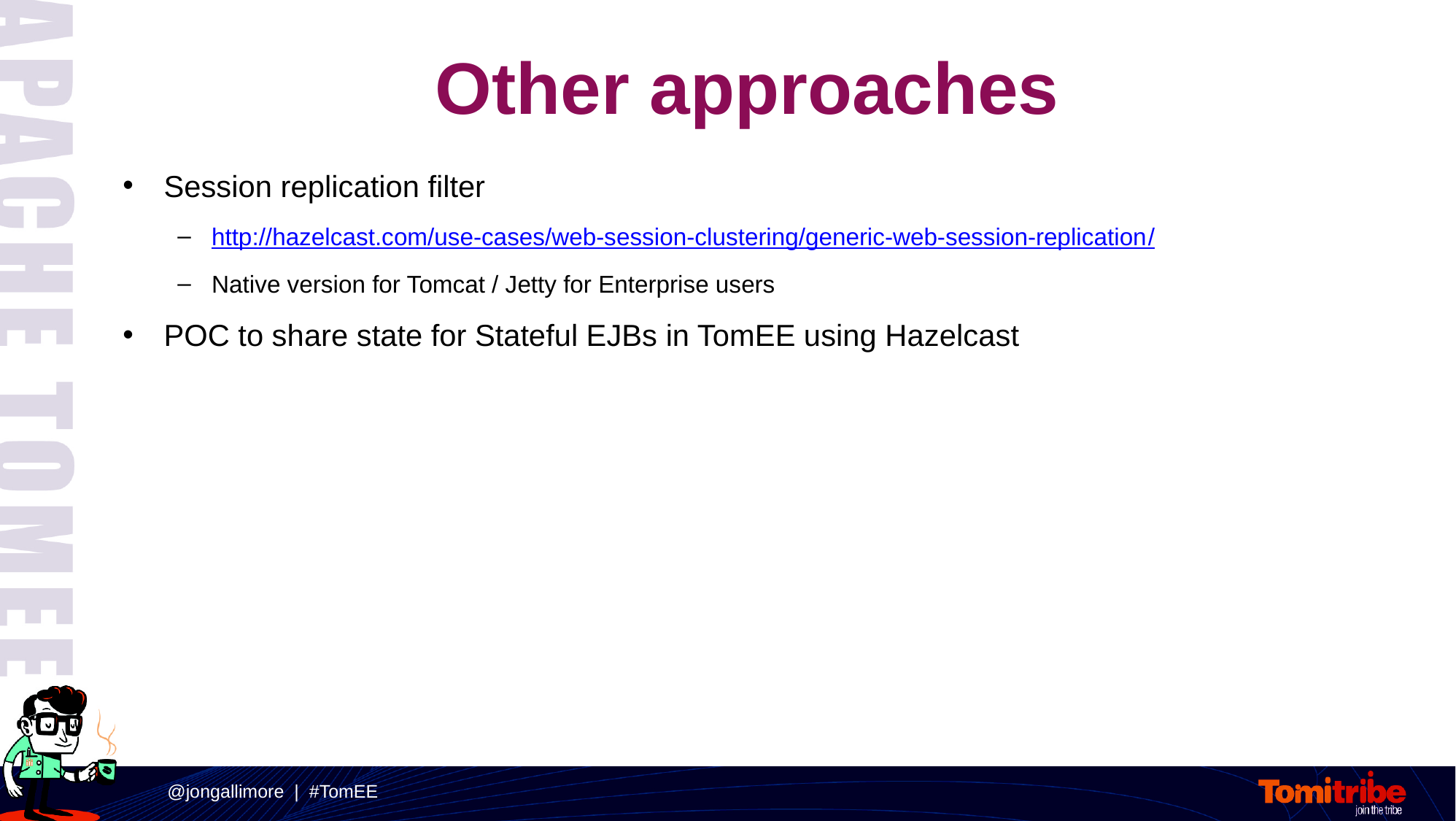

# Other approaches
Session replication filter
http://hazelcast.com/use-cases/web-session-clustering/generic-web-session-replication/
Native version for Tomcat / Jetty for Enterprise users
POC to share state for Stateful EJBs in TomEE using Hazelcast

@jongallimore  |  #TomEE